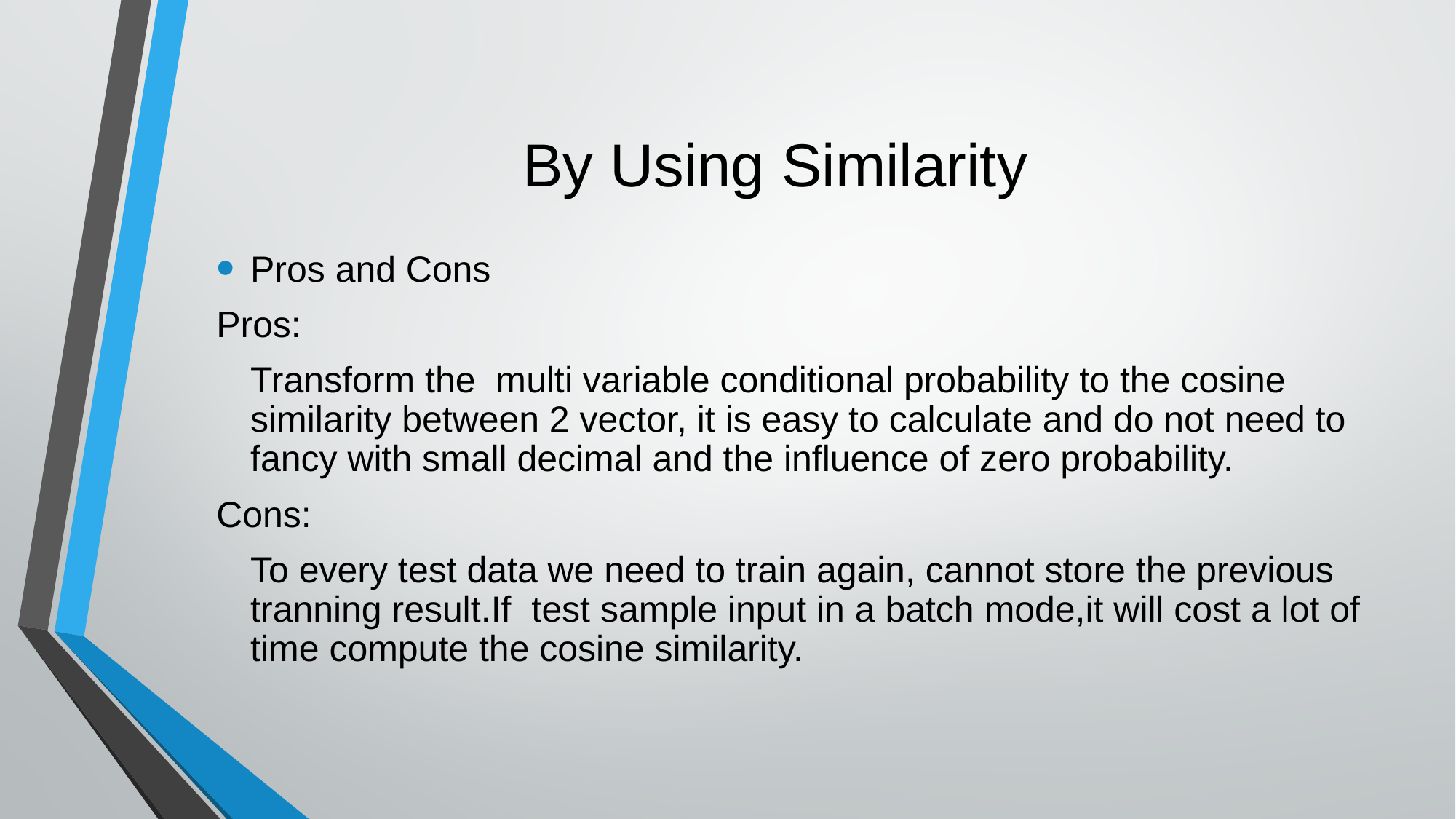

# By Using Similarity
Pros and Cons
Pros:
	Transform the  multi variable conditional probability to the cosine similarity between 2 vector, it is easy to calculate and do not need to fancy with small decimal and the influence of zero probability.
Cons:
	To every test data we need to train again, cannot store the previous tranning result.If  test sample input in a batch mode,it will cost a lot of time compute the cosine similarity.